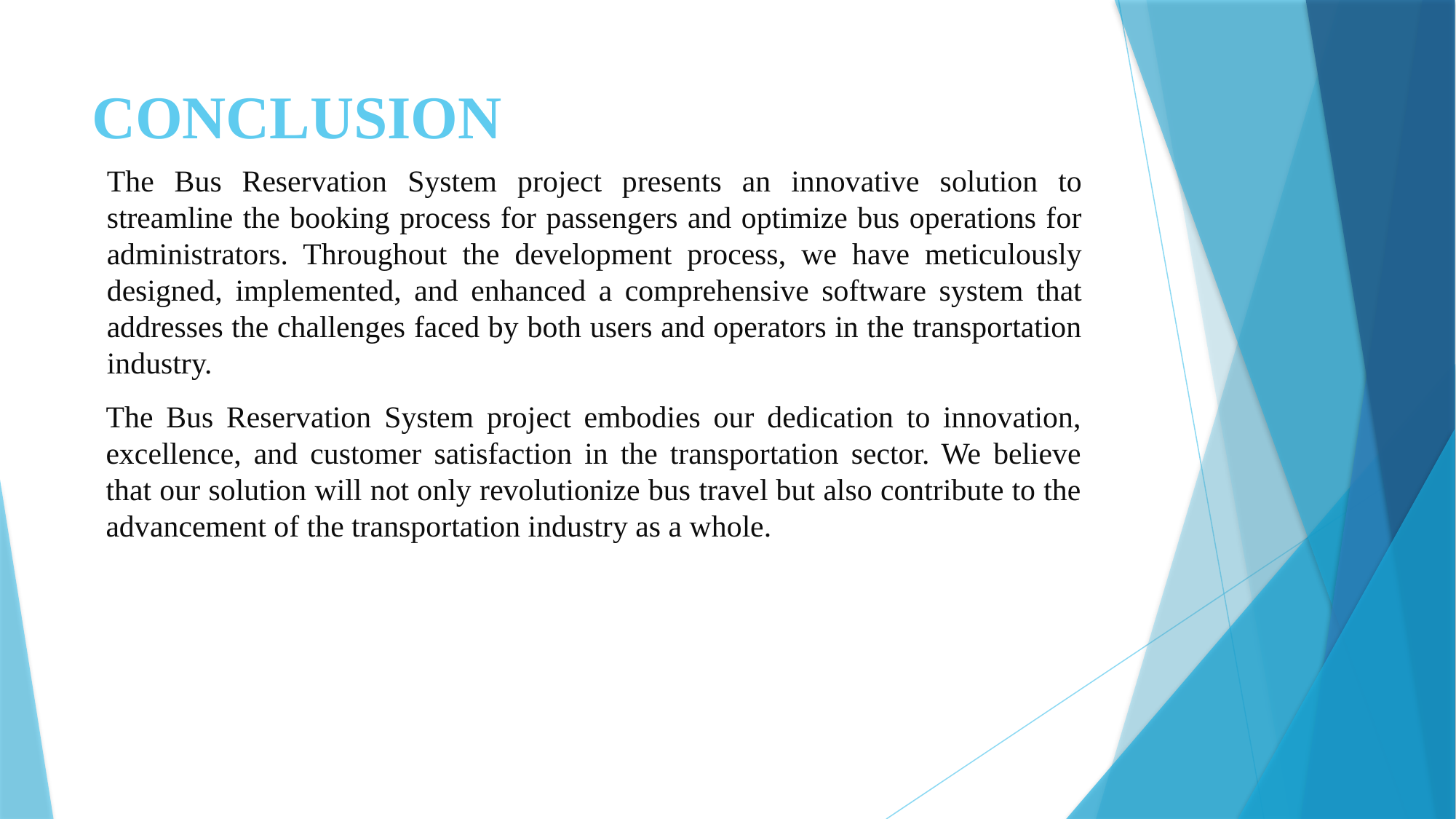

# CONCLUSION
The Bus Reservation System project presents an innovative solution to streamline the booking process for passengers and optimize bus operations for administrators. Throughout the development process, we have meticulously designed, implemented, and enhanced a comprehensive software system that addresses the challenges faced by both users and operators in the transportation industry.
The Bus Reservation System project embodies our dedication to innovation, excellence, and customer satisfaction in the transportation sector. We believe that our solution will not only revolutionize bus travel but also contribute to the advancement of the transportation industry as a whole.